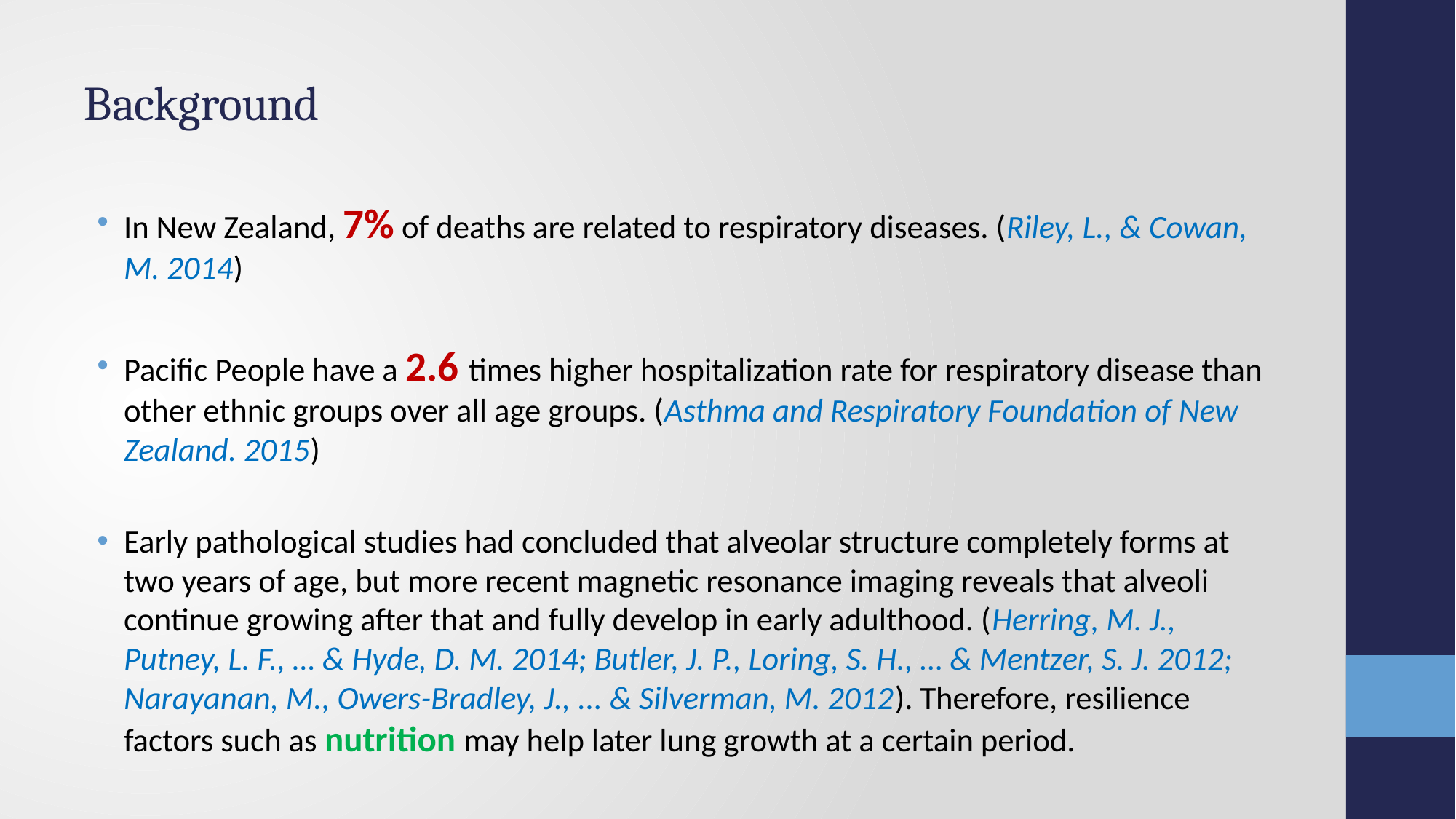

# Background
In New Zealand, 7% of deaths are related to respiratory diseases. (Riley, L., & Cowan, M. 2014)

Pacific People have a 2.6 times higher hospitalization rate for respiratory disease than other ethnic groups over all age groups. (Asthma and Respiratory Foundation of New Zealand. 2015)

Early pathological studies had concluded that alveolar structure completely forms at two years of age, but more recent magnetic resonance imaging reveals that alveoli continue growing after that and fully develop in early adulthood. (Herring, M. J., Putney, L. F., … & Hyde, D. M. 2014; Butler, J. P., Loring, S. H., … & Mentzer, S. J. 2012; Narayanan, M., Owers-Bradley, J., ... & Silverman, M. 2012). Therefore, resilience factors such as nutrition may help later lung growth at a certain period.